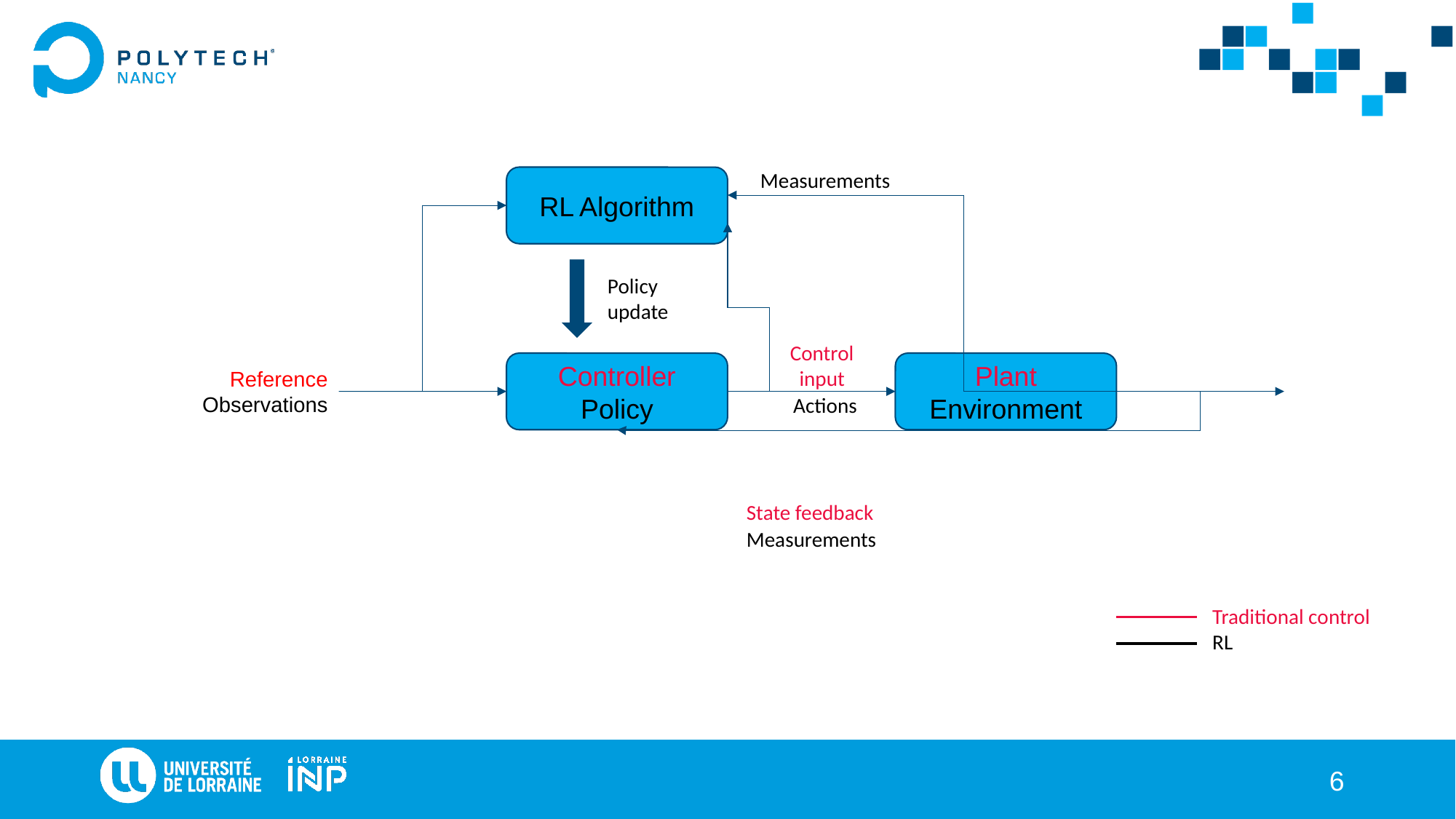

Measurements
RL Algorithm

Policy
update
Control
input
Reference
Observations
Controller
Policy
Plant
Environment
Actions
State feedback
Measurements
Traditional control
RL